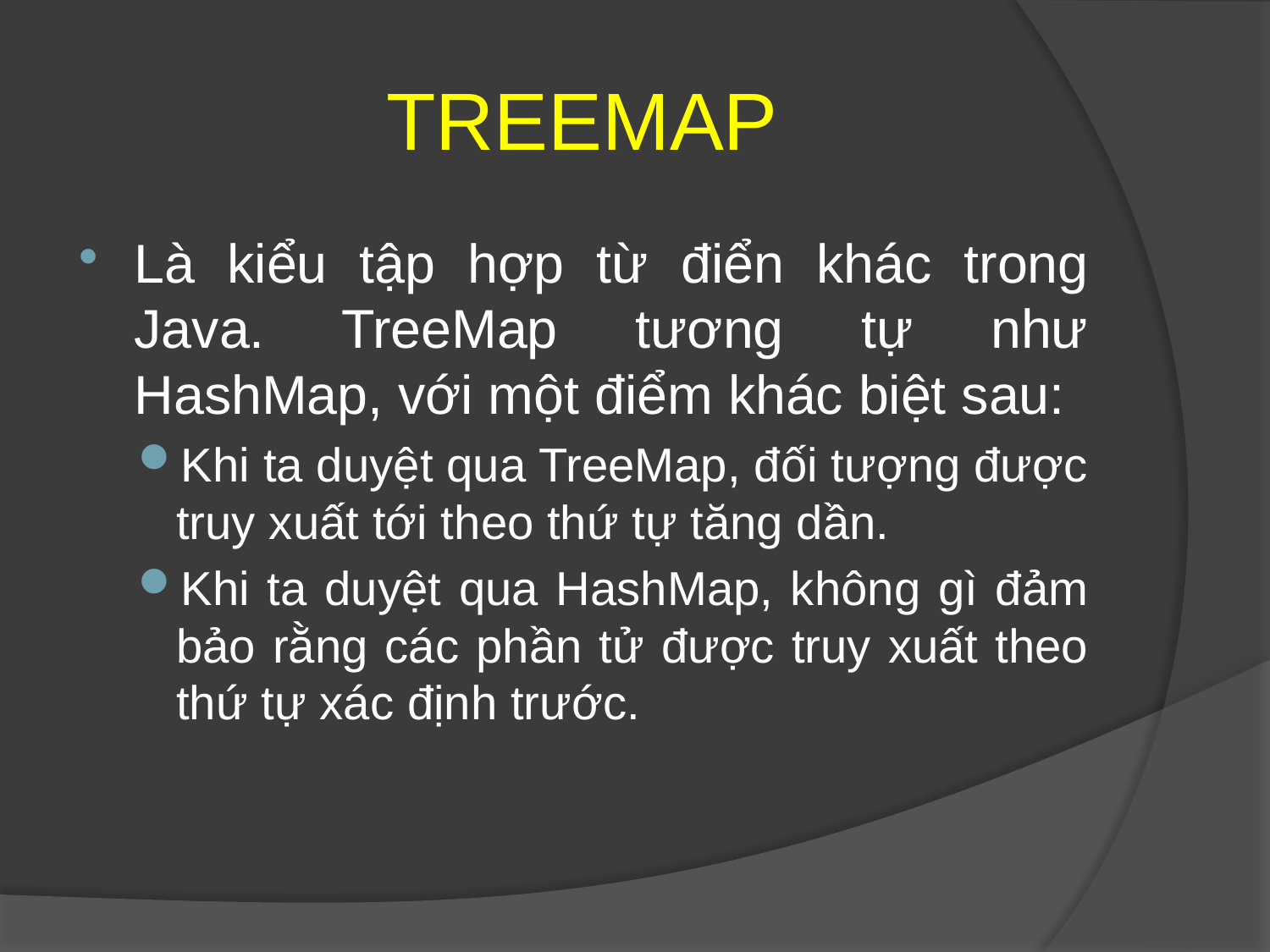

# TREEMAP
Là kiểu tập hợp từ điển khác trong Java. TreeMap tương tự như HashMap, với một điểm khác biệt sau:
Khi ta duyệt qua TreeMap, đối tượng được truy xuất tới theo thứ tự tăng dần.
Khi ta duyệt qua HashMap, không gì đảm bảo rằng các phần tử được truy xuất theo thứ tự xác định trước.